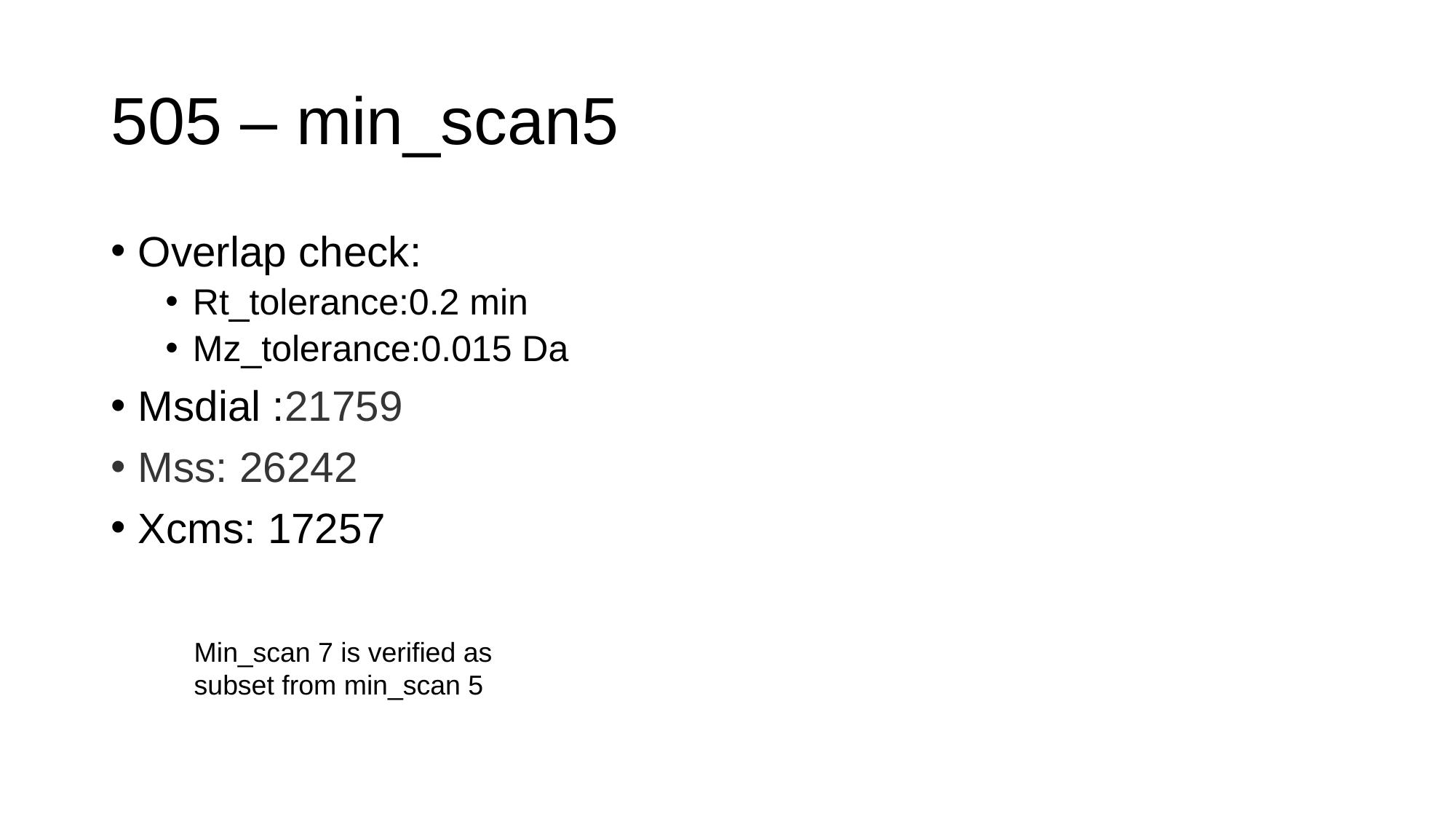

# 505 – min_scan5
Overlap check:
Rt_tolerance:0.2 min
Mz_tolerance:0.015 Da
Msdial :21759
Mss: 26242
Xcms: 17257
Min_scan 7 is verified as subset from min_scan 5